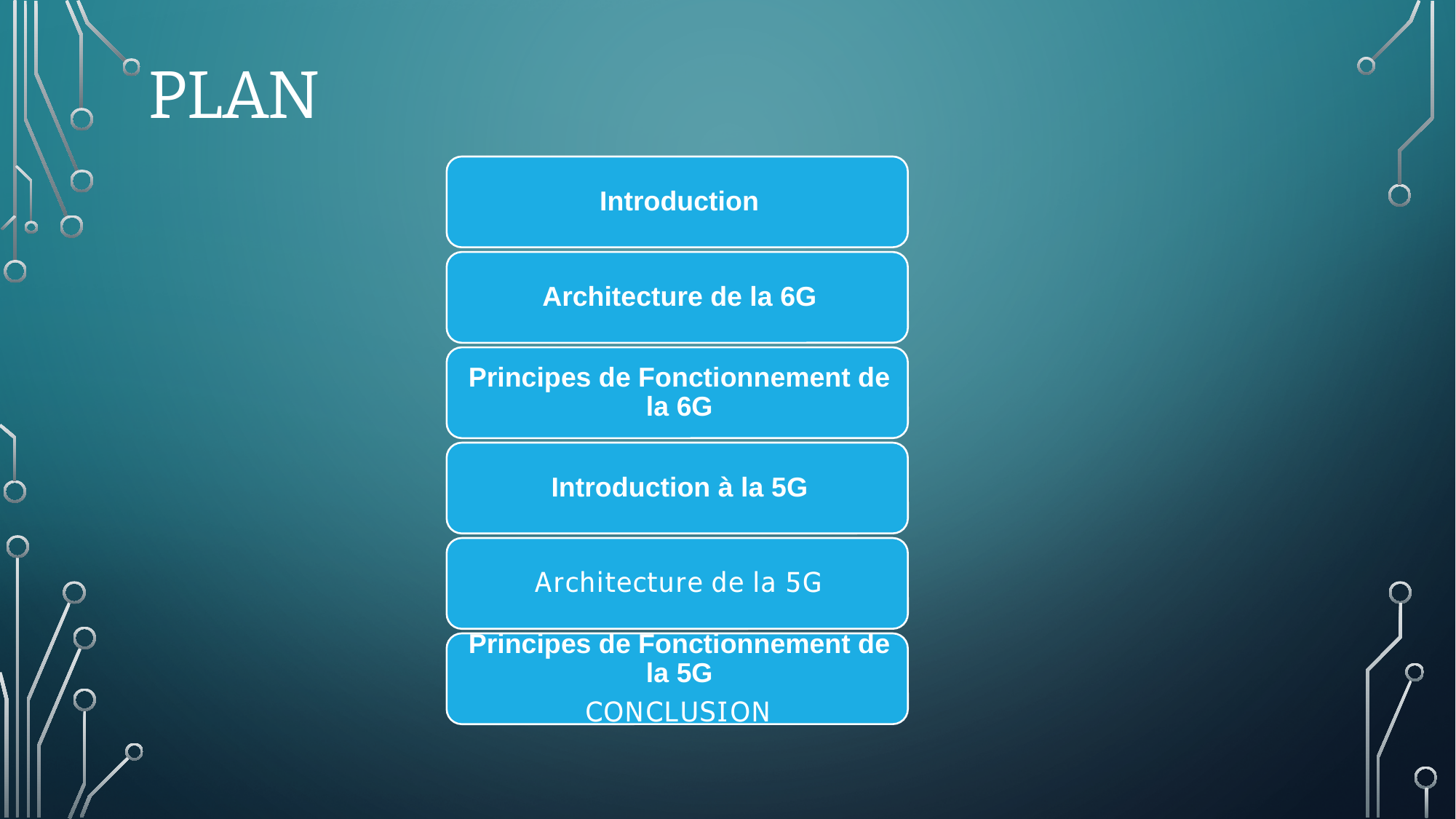

# Plan
Introduction
Architecture de la 6G
Principes de Fonctionnement de la 6G
Introduction à la 5G
Architecture de la 5G
Principes de Fonctionnement de la 5G
CONCLUSION